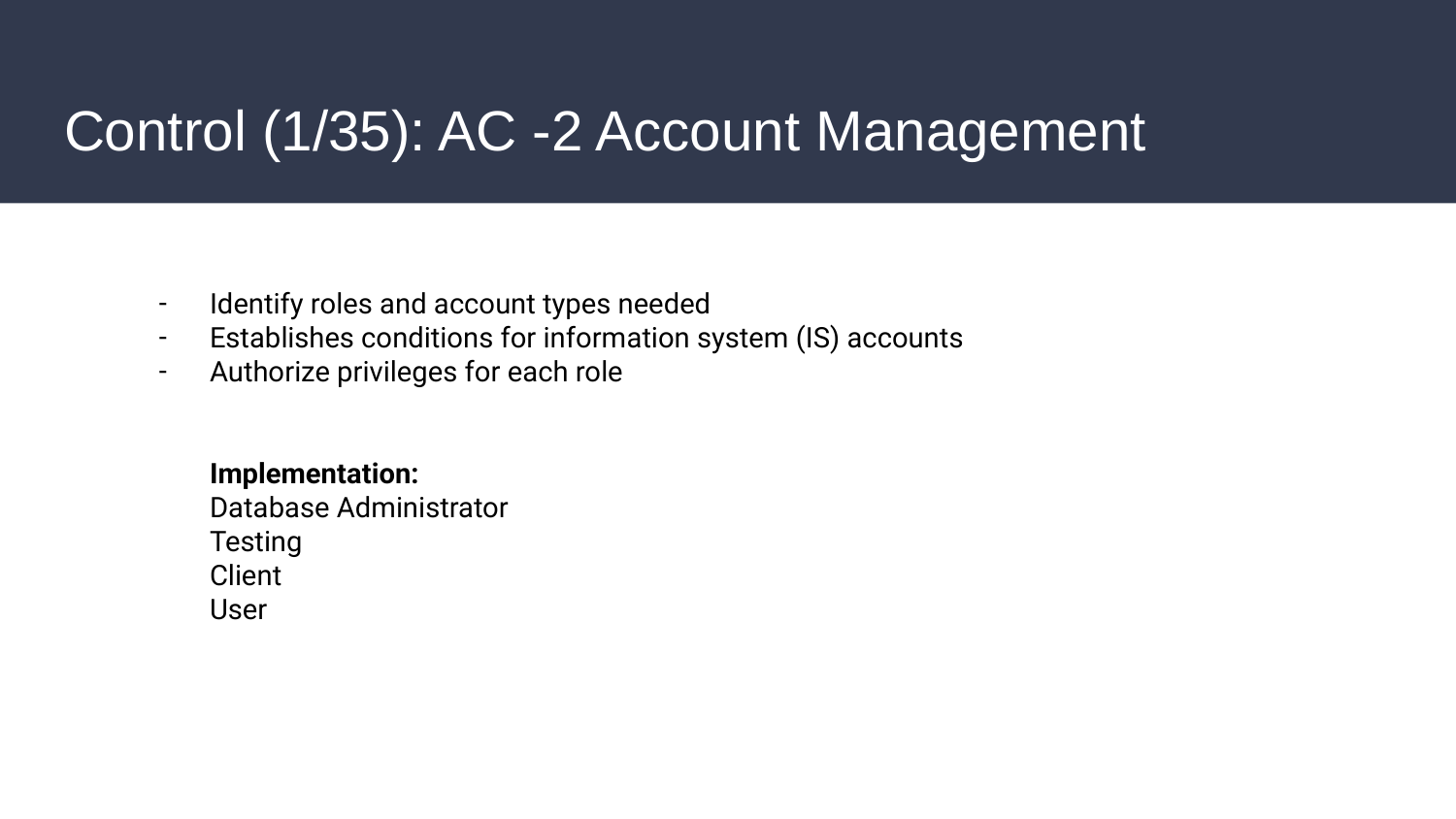

# Control (1/35): AC -2 Account Management
Identify roles and account types needed
Establishes conditions for information system (IS) accounts
Authorize privileges for each role

Implementation:
Database Administrator
Testing
Client
User